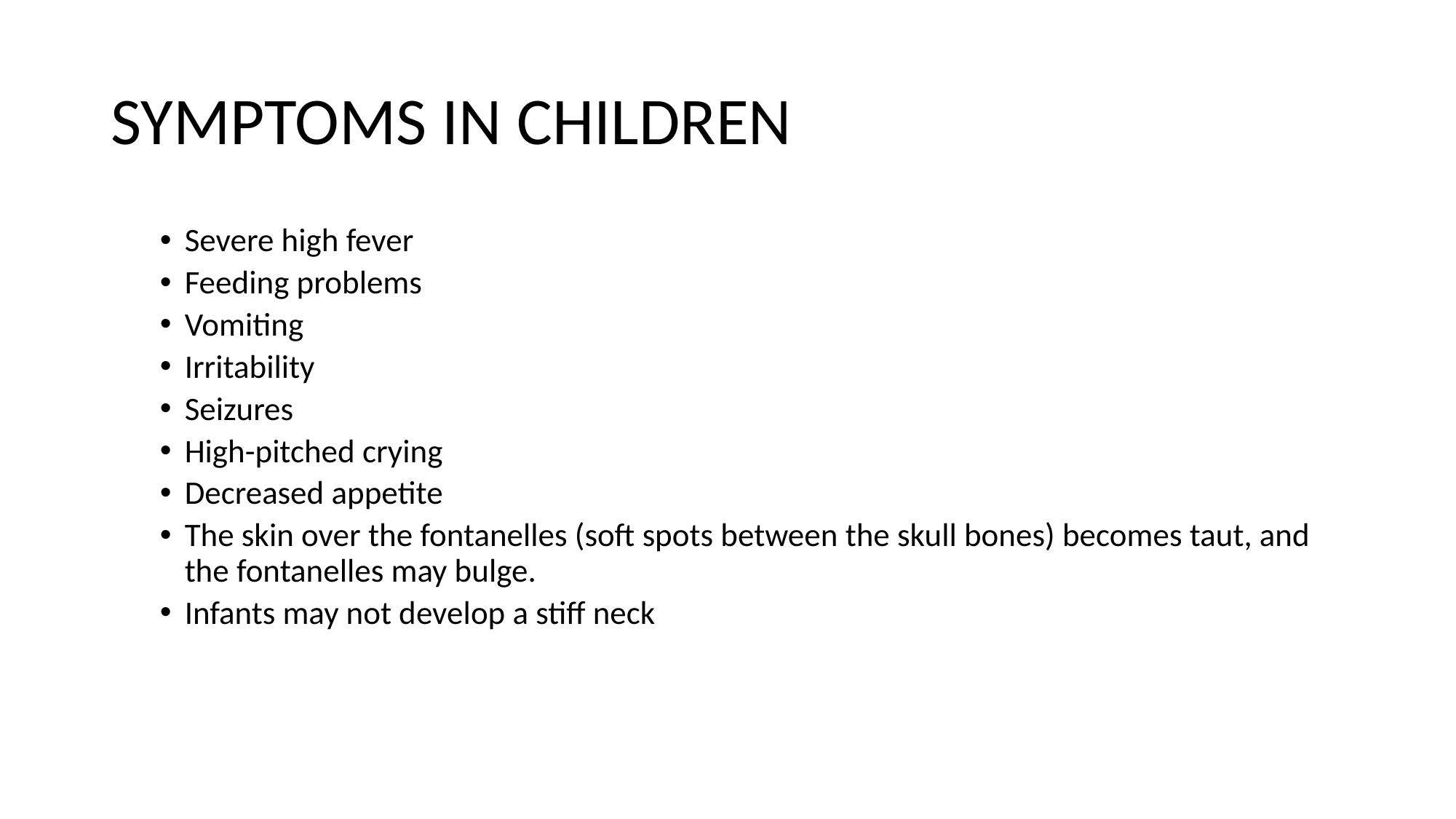

# SYMPTOMS IN CHILDREN
Severe high fever
Feeding problems
Vomiting
Irritability
Seizures
High-pitched crying
Decreased appetite
The skin over the fontanelles (soft spots between the skull bones) becomes taut, and the fontanelles may bulge.
Infants may not develop a stiff neck